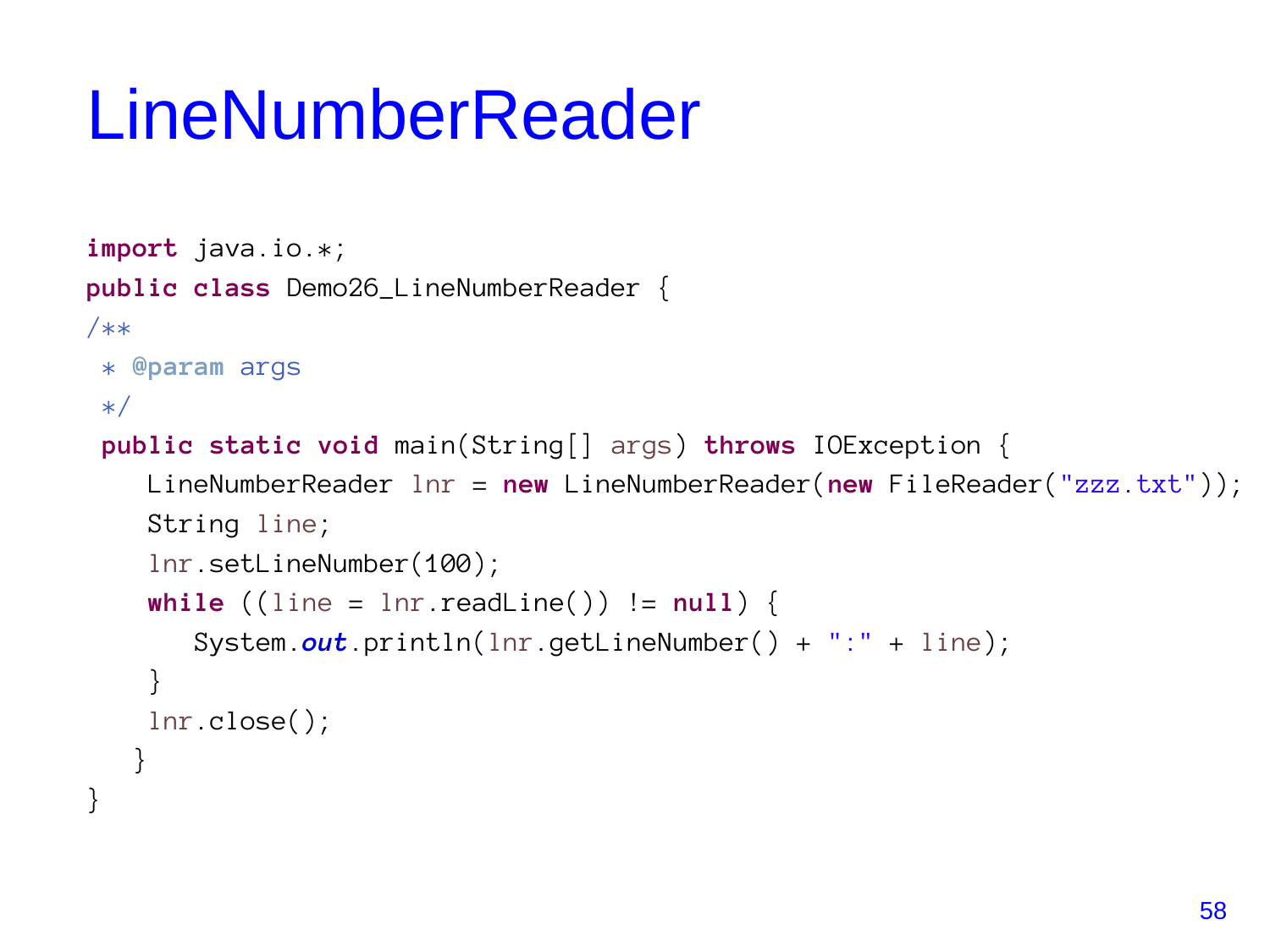

# LineNumberReader
import java.io.*;
public class Demo26_LineNumberReader {
/**
 * @param args
 */
 public static void main(String[] args) throws IOException {
    LineNumberReader lnr = new LineNumberReader(new FileReader("zzz.txt"));
    String line;
    lnr.setLineNumber(100);
    while ((line = lnr.readLine()) != null) {
       System.out.println(lnr.getLineNumber() + ":" + line);
    }
    lnr.close();
   }
}

58